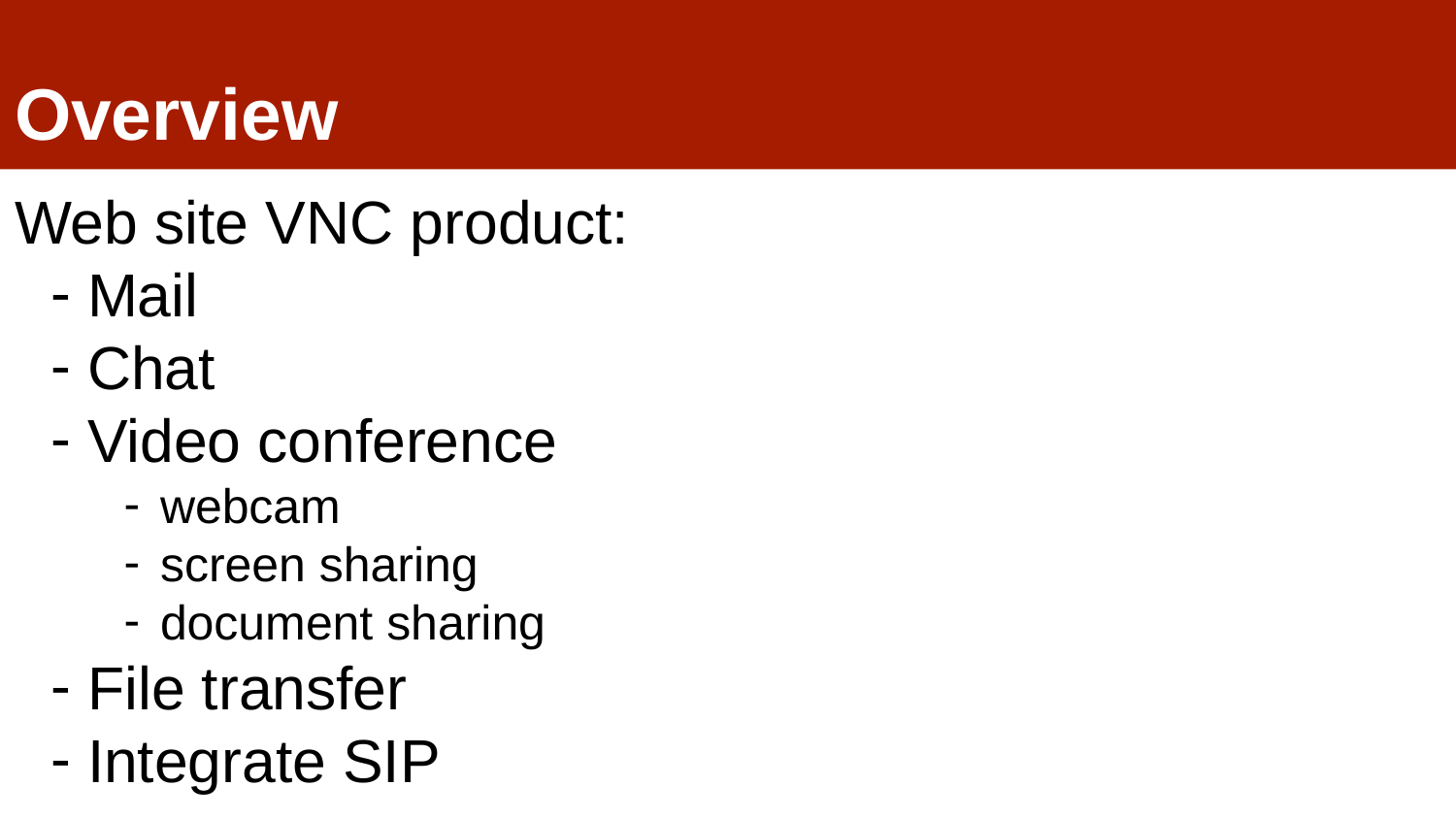

# Overview
Web site VNC product:
Mail
Chat
Video conference
webcam
screen sharing
document sharing
File transfer
Integrate SIP